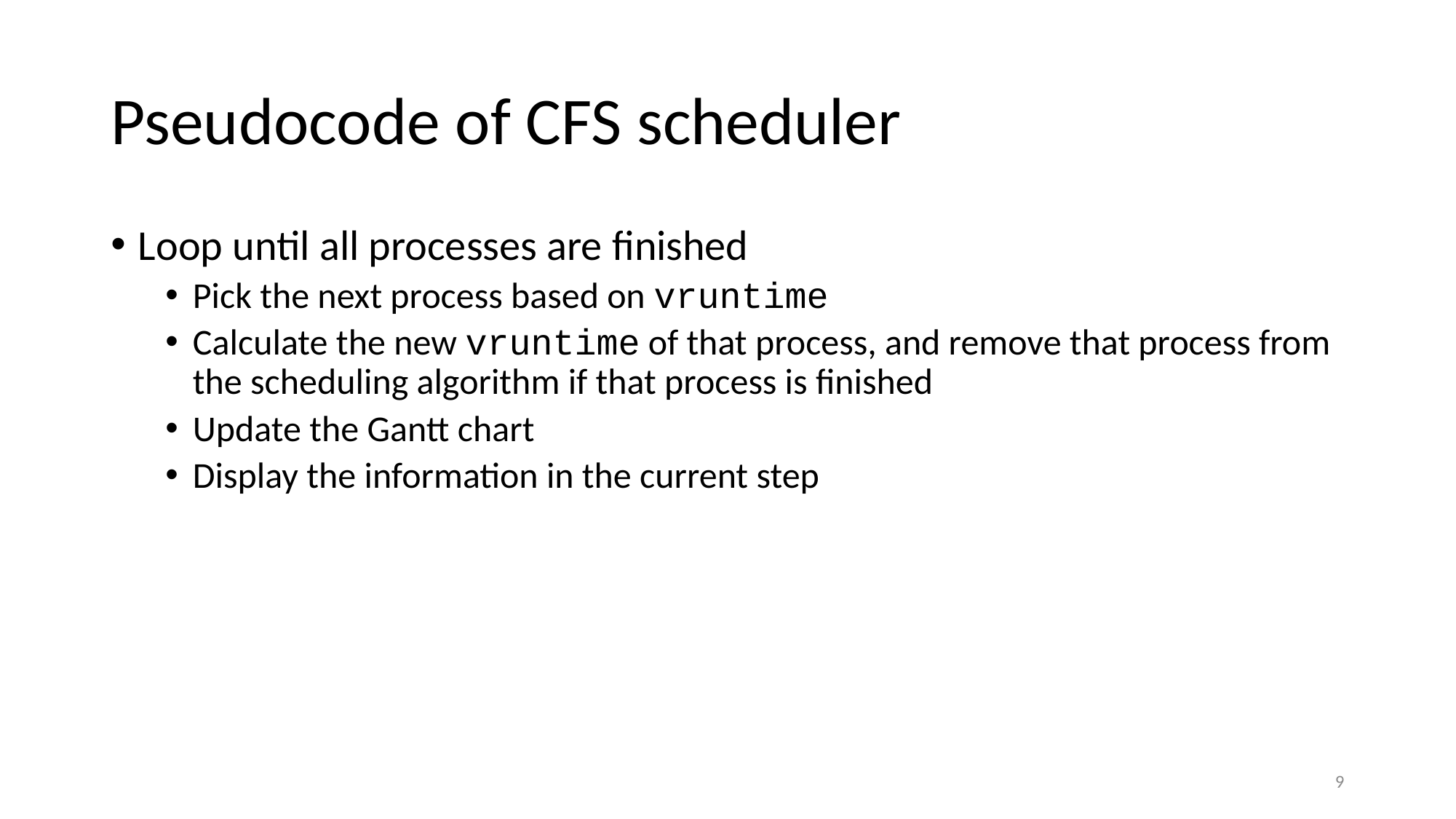

# Pseudocode of CFS scheduler
Loop until all processes are finished
Pick the next process based on vruntime
Calculate the new vruntime of that process, and remove that process from the scheduling algorithm if that process is finished
Update the Gantt chart
Display the information in the current step
9